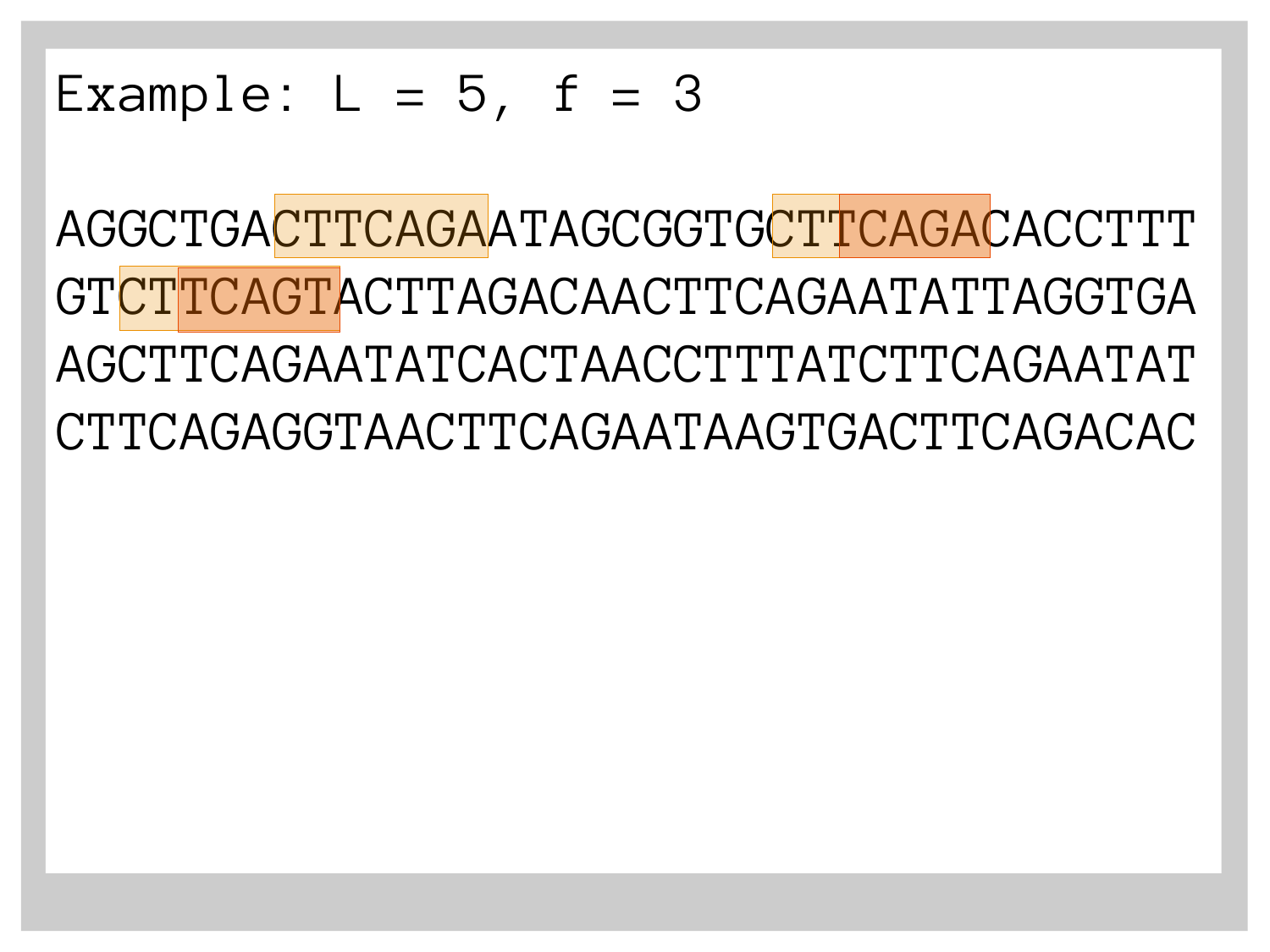

Example: L = 5, f = 3

AGGCTGACTTCAGAATAGCGGTGCTTCAGACACCTTT
GTCTTCAGTACTTAGACAACTTCAGAATATTAGGTGA
AGCTTCAGAATATCACTAACCTTTATCTTCAGAATAT
CTTCAGAGGTAACTTCAGAATAAGTGACTTCAGACAC